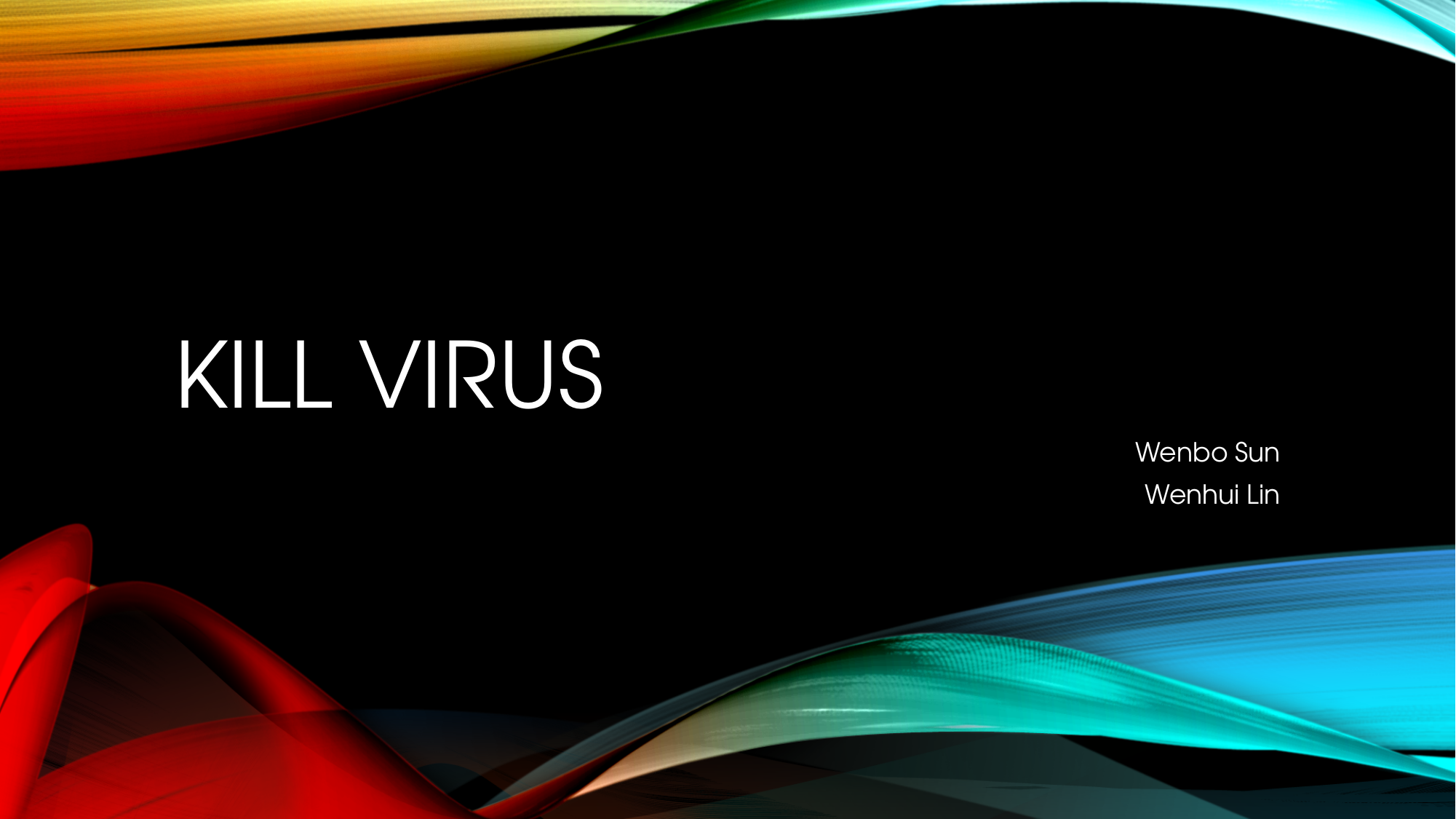

# Kill virus
Wenbo Sun
Wenhui Lin